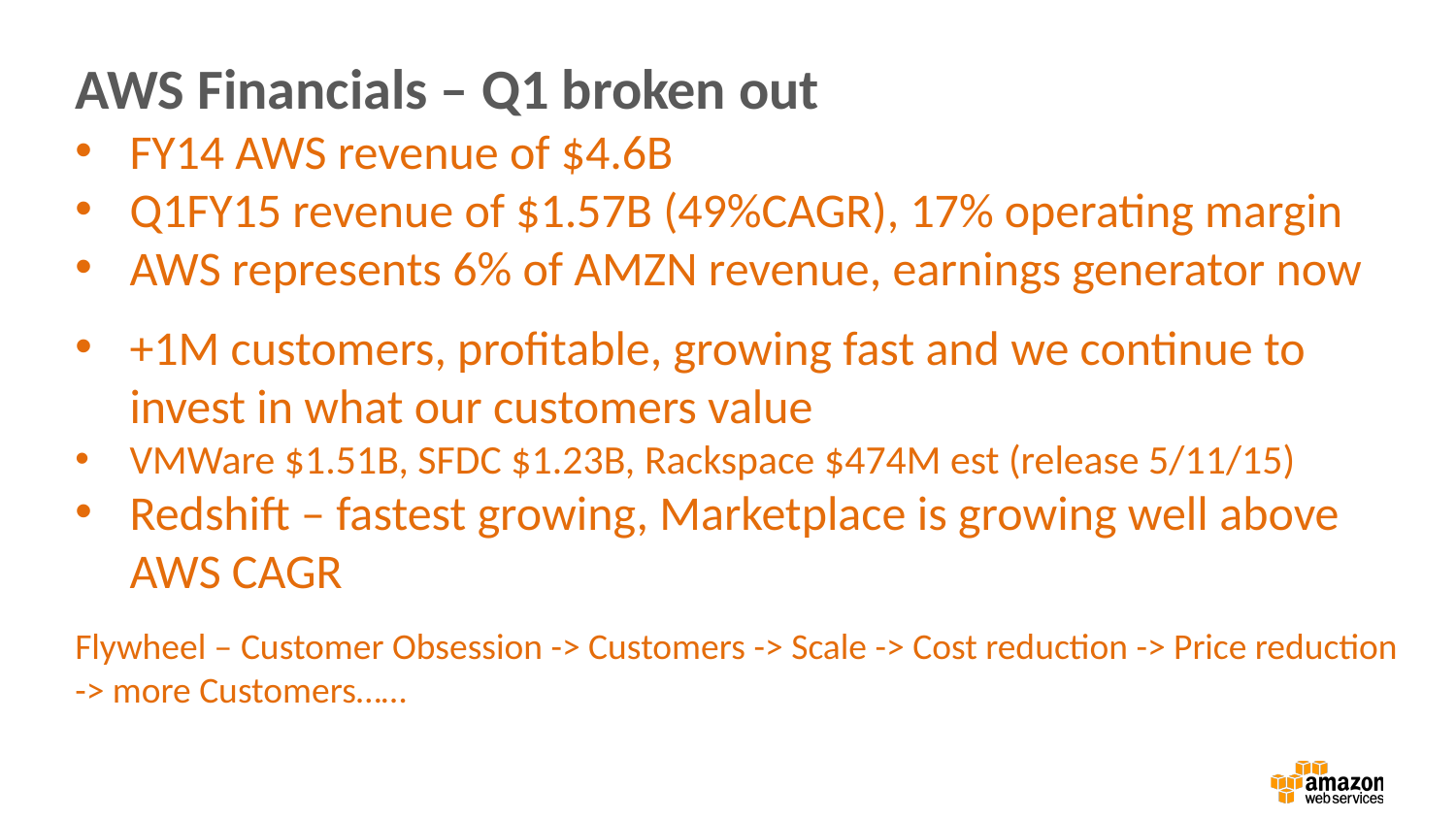

AWS Financials – Q1 broken out
FY14 AWS revenue of $4.6B
Q1FY15 revenue of $1.57B (49%CAGR), 17% operating margin
AWS represents 6% of AMZN revenue, earnings generator now

+1M customers, profitable, growing fast and we continue to invest in what our customers value
VMWare $1.51B, SFDC $1.23B, Rackspace $474M est (release 5/11/15)
Redshift – fastest growing, Marketplace is growing well above AWS CAGR

Flywheel – Customer Obsession -> Customers -> Scale -> Cost reduction -> Price reduction -> more Customers……